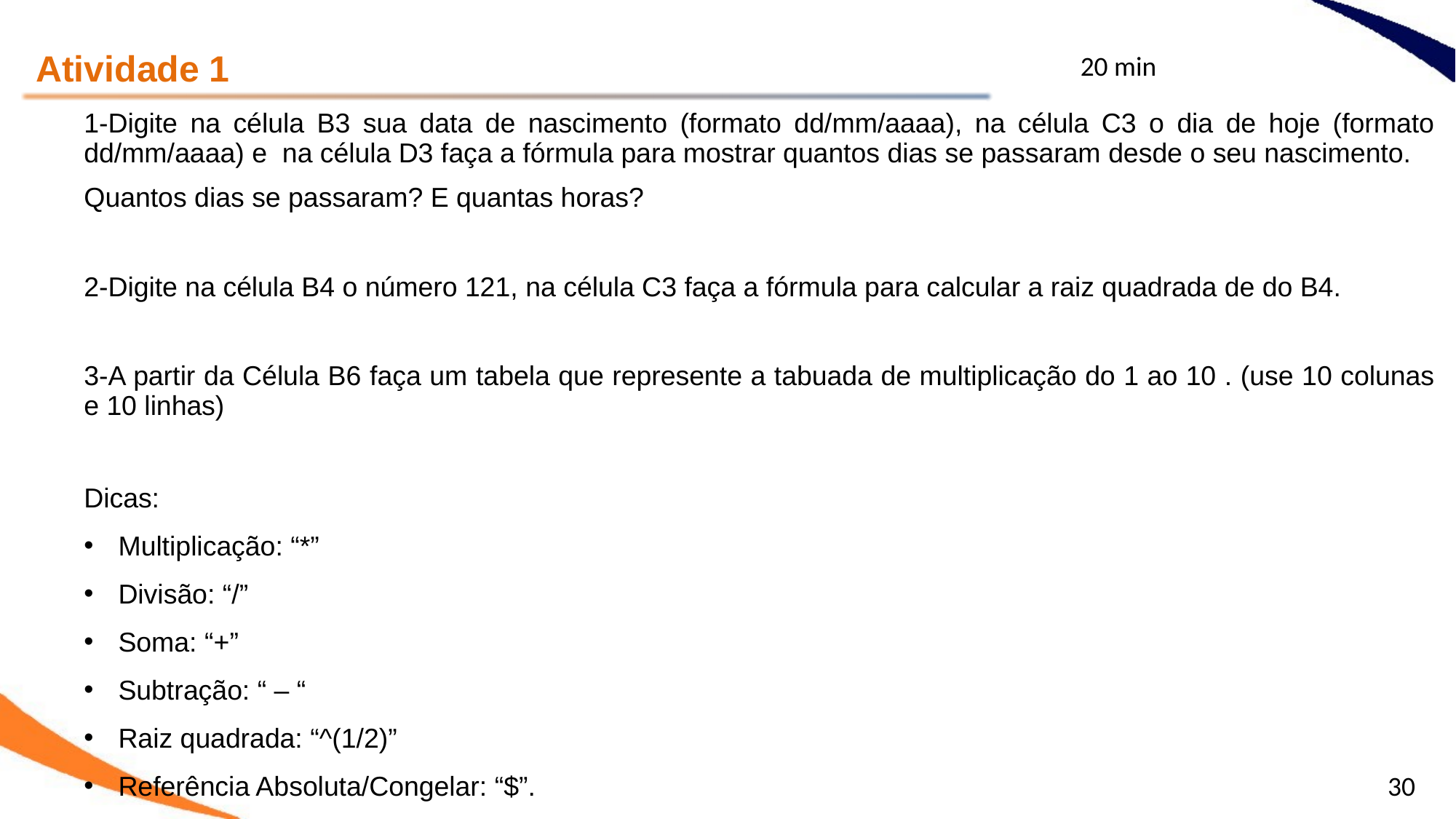

Atividade 1

20 min
1-Digite na célula B3 sua data de nascimento (formato dd/mm/aaaa), na célula C3 o dia de hoje (formato dd/mm/aaaa) e  na célula D3 faça a fórmula para mostrar quantos dias se passaram desde o seu nascimento.
Quantos dias se passaram? E quantas horas?

2-Digite na célula B4 o número 121, na célula C3 faça a fórmula para calcular a raiz quadrada de do B4.

3-A partir da Célula B6 faça um tabela que represente a tabuada de multiplicação do 1 ao 10 . (use 10 colunas e 10 linhas)

Dicas:
Multiplicação: “*”
Divisão: “/”
Soma: “+”
Subtração: “ – “
Raiz quadrada: “^(1/2)”
Referência Absoluta/Congelar: “$”.